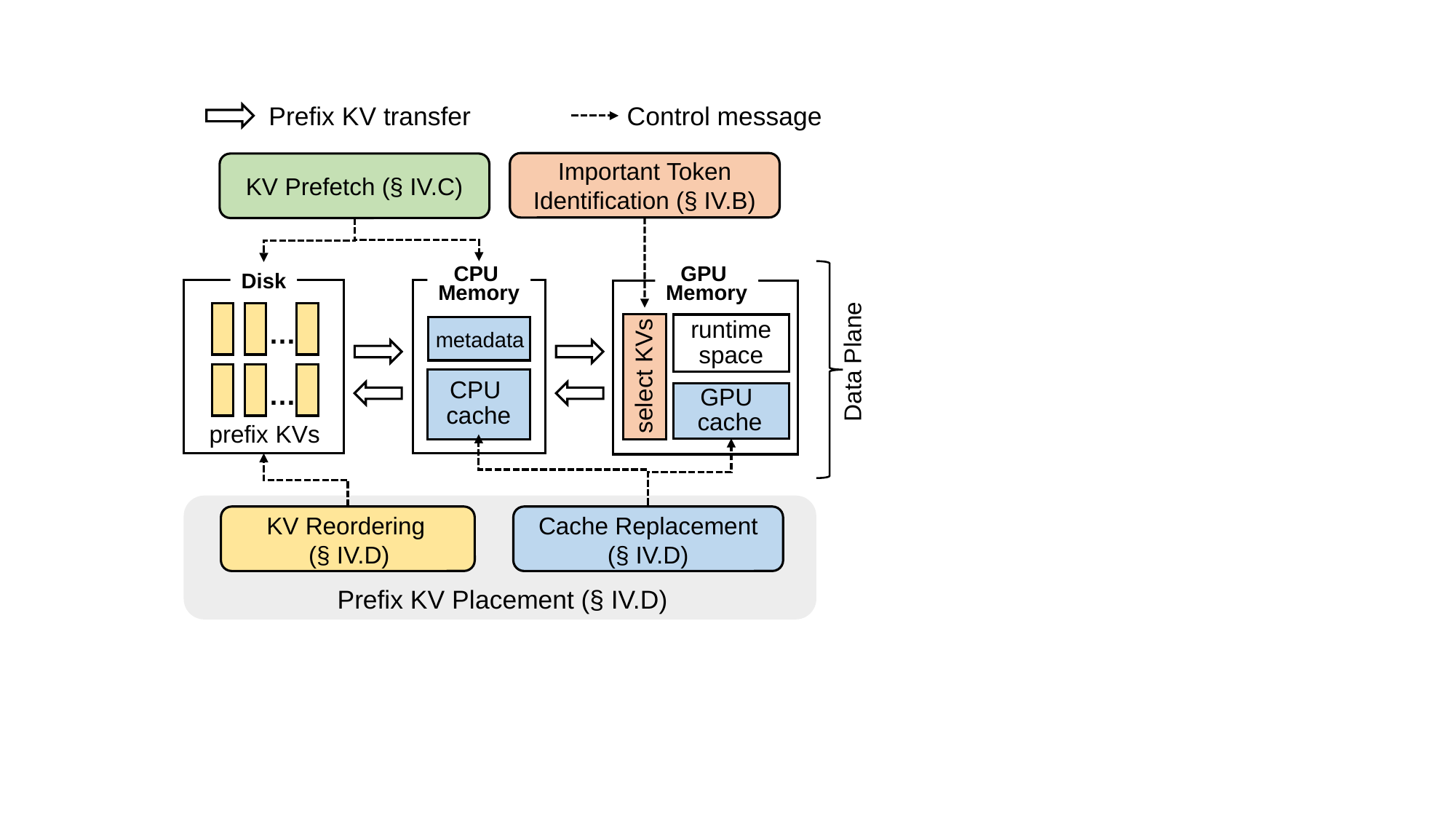

Prefix KV transfer
Control message

Important Token Identification (§ IV.B)
KV Prefetch (§ IV.C)
CPU
Memory
GPU
Memory

Disk

…
runtime
space

metadata

Data Plane

select KVs

…
CPU
cache
GPU
cache

prefix KVs

KV Reordering
(§ IV.D)
Cache Replacement
(§ IV.D)

Prefix KV Placement (§ IV.D)